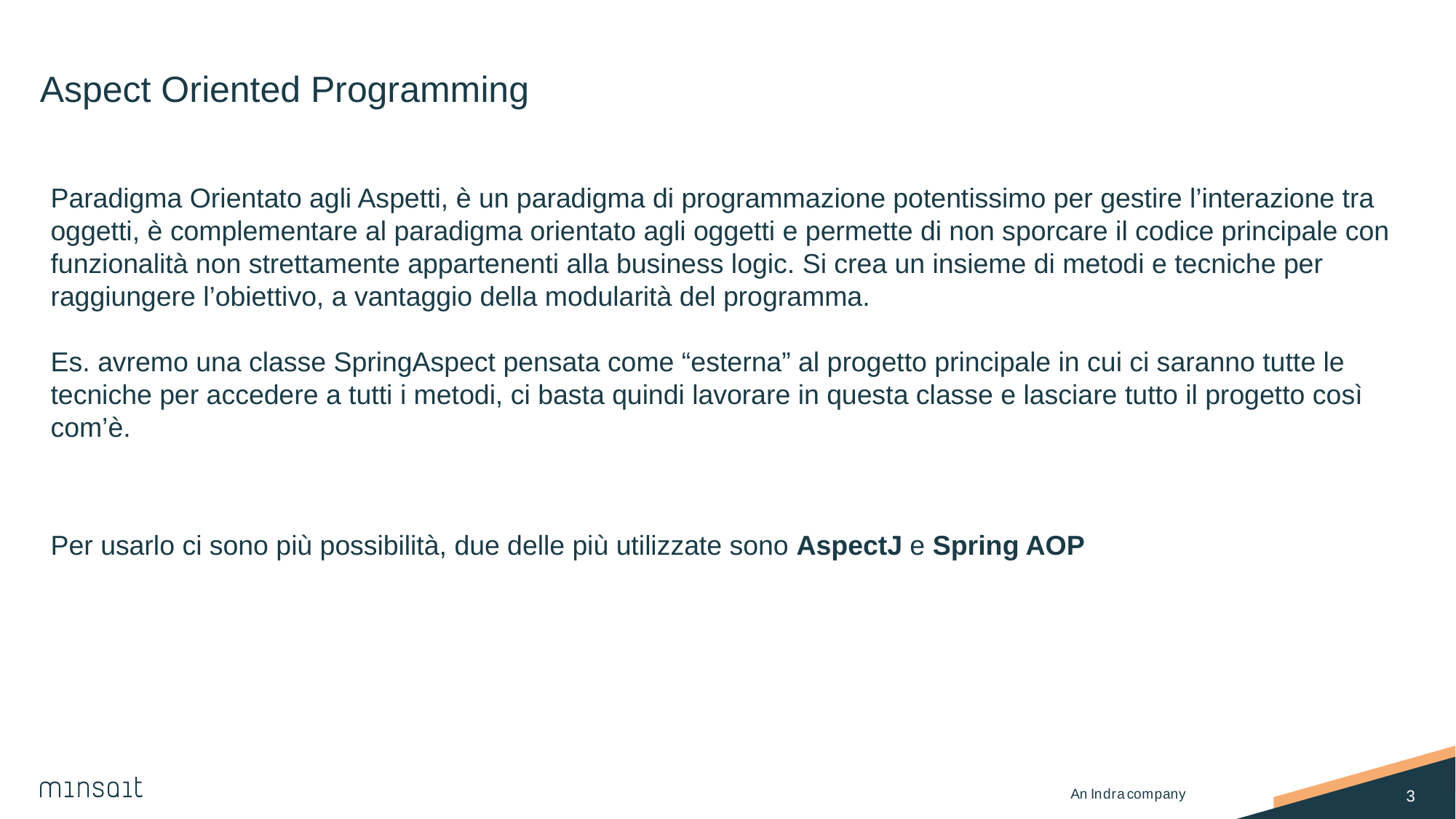

# Aspect Oriented Programming
Paradigma Orientato agli Aspetti, è un paradigma di programmazione potentissimo per gestire l’interazione tra oggetti, è complementare al paradigma orientato agli oggetti e permette di non sporcare il codice principale con funzionalità non strettamente appartenenti alla business logic. Si crea un insieme di metodi e tecniche per raggiungere l’obiettivo, a vantaggio della modularità del programma.

Es. avremo una classe SpringAspect pensata come “esterna” al progetto principale in cui ci saranno tutte le tecniche per accedere a tutti i metodi, ci basta quindi lavorare in questa classe e lasciare tutto il progetto così com’è.

Per usarlo ci sono più possibilità, due delle più utilizzate sono AspectJ e Spring AOP